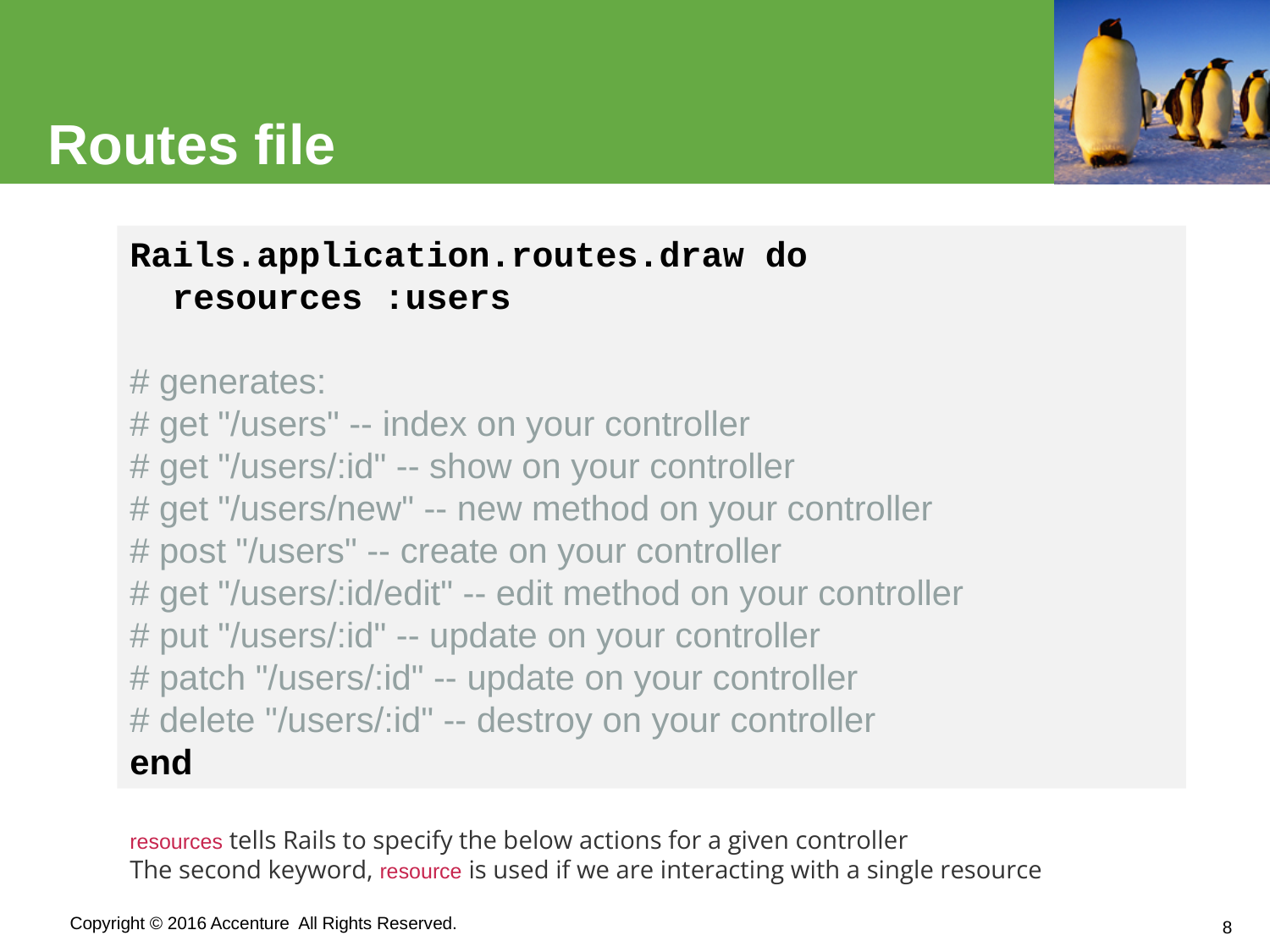

# Routes file
Rails.application.routes.draw do
  resources :users

# generates:
# get "/users" -- index on your controller
# get "/users/:id" -- show on your controller
# get "/users/new" -- new method on your controller
# post "/users" -- create on your controller
# get "/users/:id/edit" -- edit method on your controller
# put "/users/:id" -- update on your controller
# patch "/users/:id" -- update on your controller
# delete "/users/:id" -- destroy on your controller
end
resources tells Rails to specify the below actions for a given controller
The second keyword, resource is used if we are interacting with a single resource
8